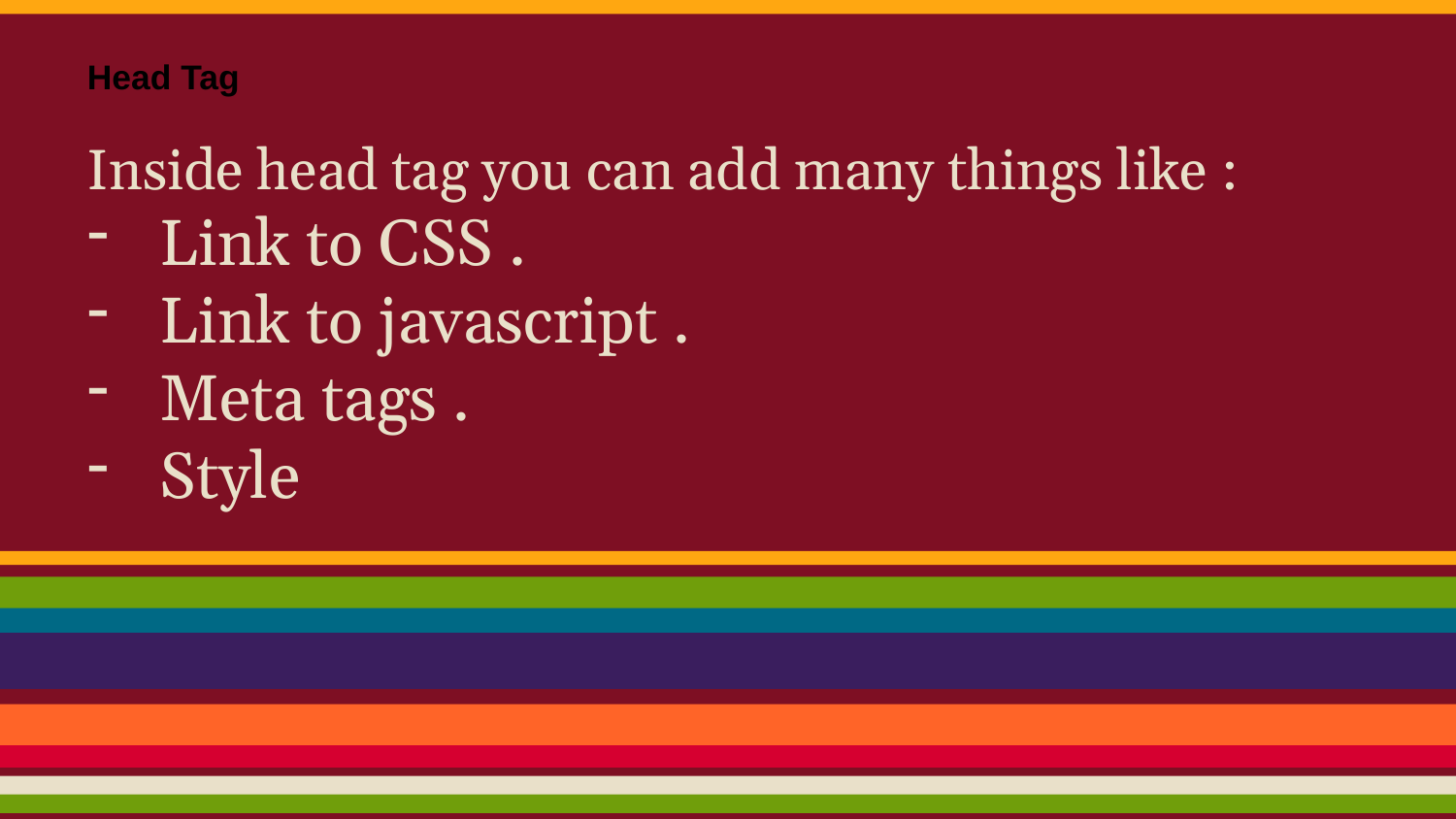

Head Tag

Inside head tag you can add many things like :
Link to CSS .
Link to javascript .
Meta tags .
Style